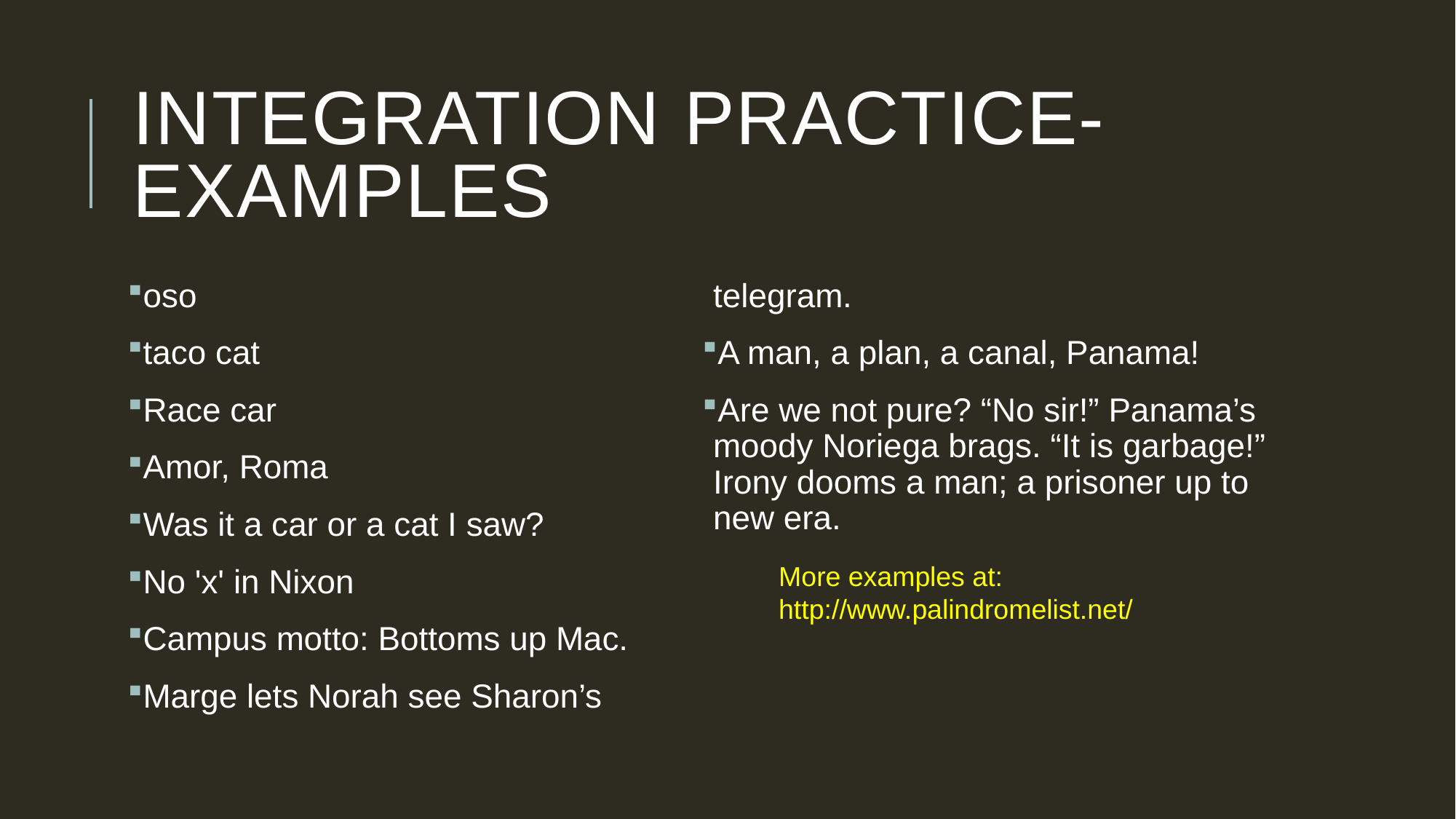

# INTEGRATION PRACTICE-examples
oso
taco cat
Race car
Amor, Roma
Was it a car or a cat I saw?
No 'x' in Nixon
Campus motto: Bottoms up Mac.
Marge lets Norah see Sharon’s telegram.
A man, a plan, a canal, Panama!
Are we not pure? “No sir!” Panama’s moody Noriega brags. “It is garbage!” Irony dooms a man; a prisoner up to new era.

More examples at:
http://www.palindromelist.net/